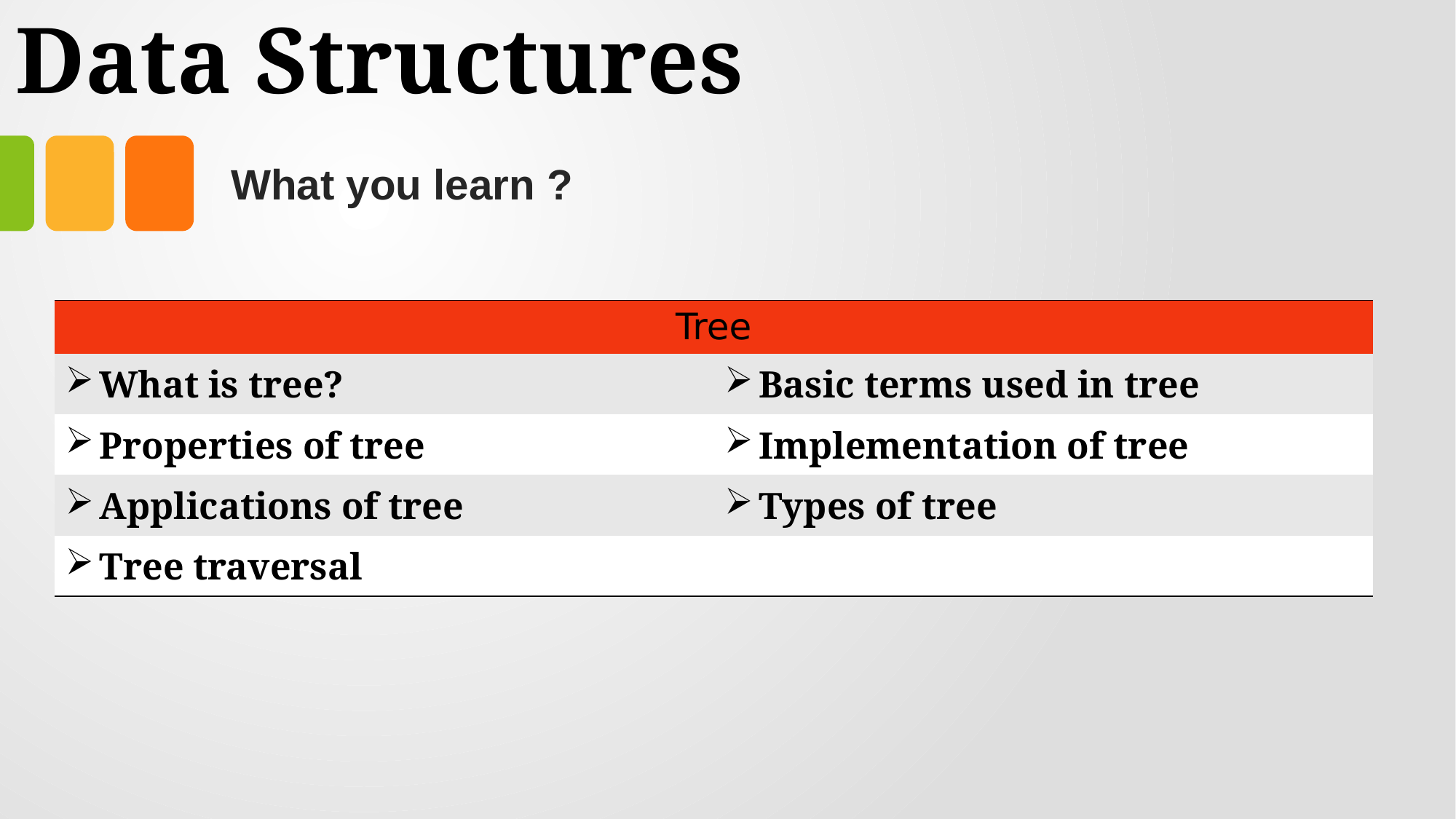

# Data Structures
What you learn ?
| Tree | Expressions |
| --- | --- |
| What is tree? | Basic terms used in tree |
| Properties of tree | Implementation of tree |
| Applications of tree | Types of tree |
| Tree traversal |  |